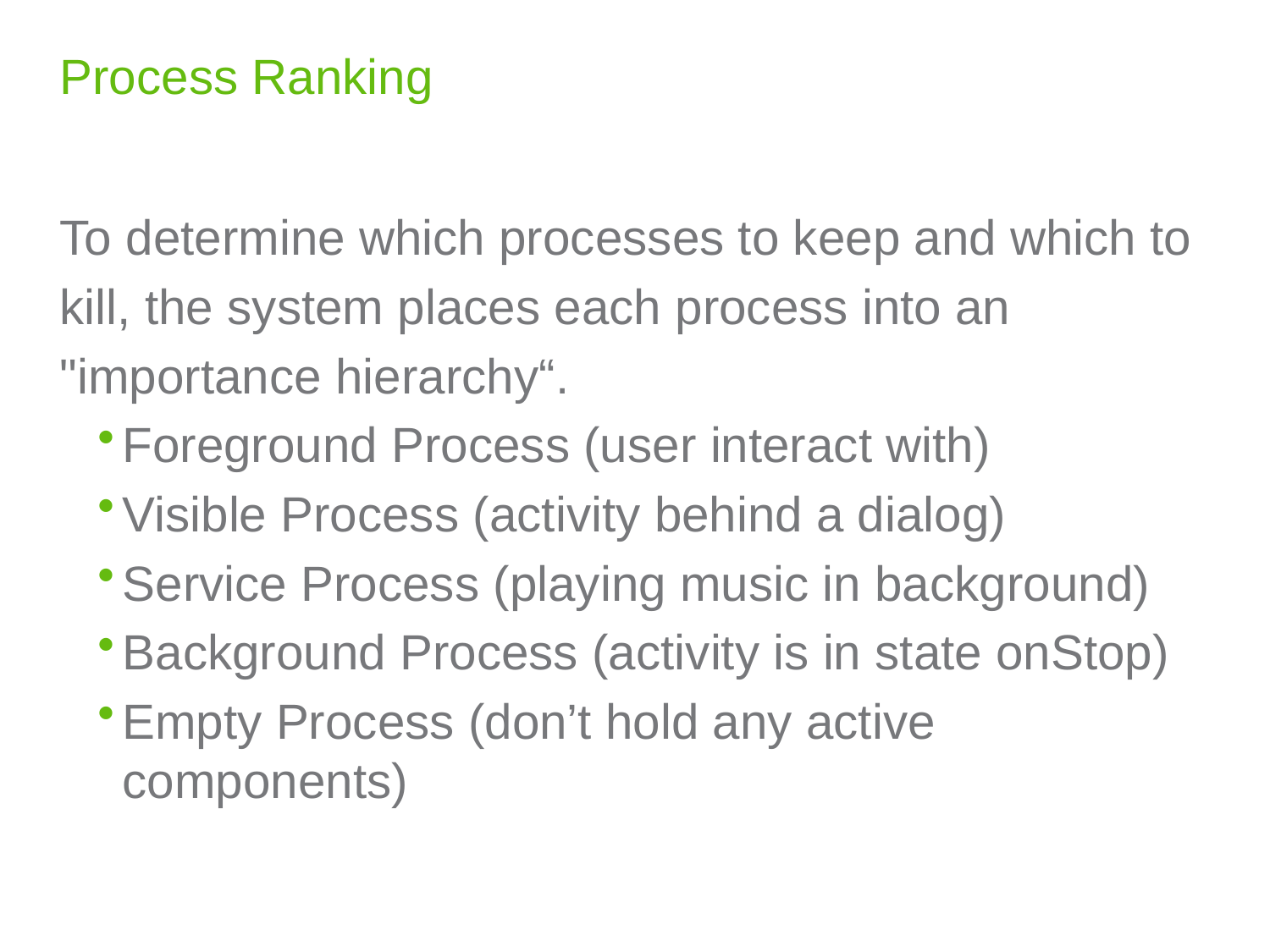

# Process Ranking
To determine which processes to keep and which to
kill, the system places each process into an
"importance hierarchy“.
Foreground Process (user interact with)
Visible Process (activity behind a dialog)
Service Process (playing music in background)
Background Process (activity is in state onStop)
Empty Process (don’t hold any active components)